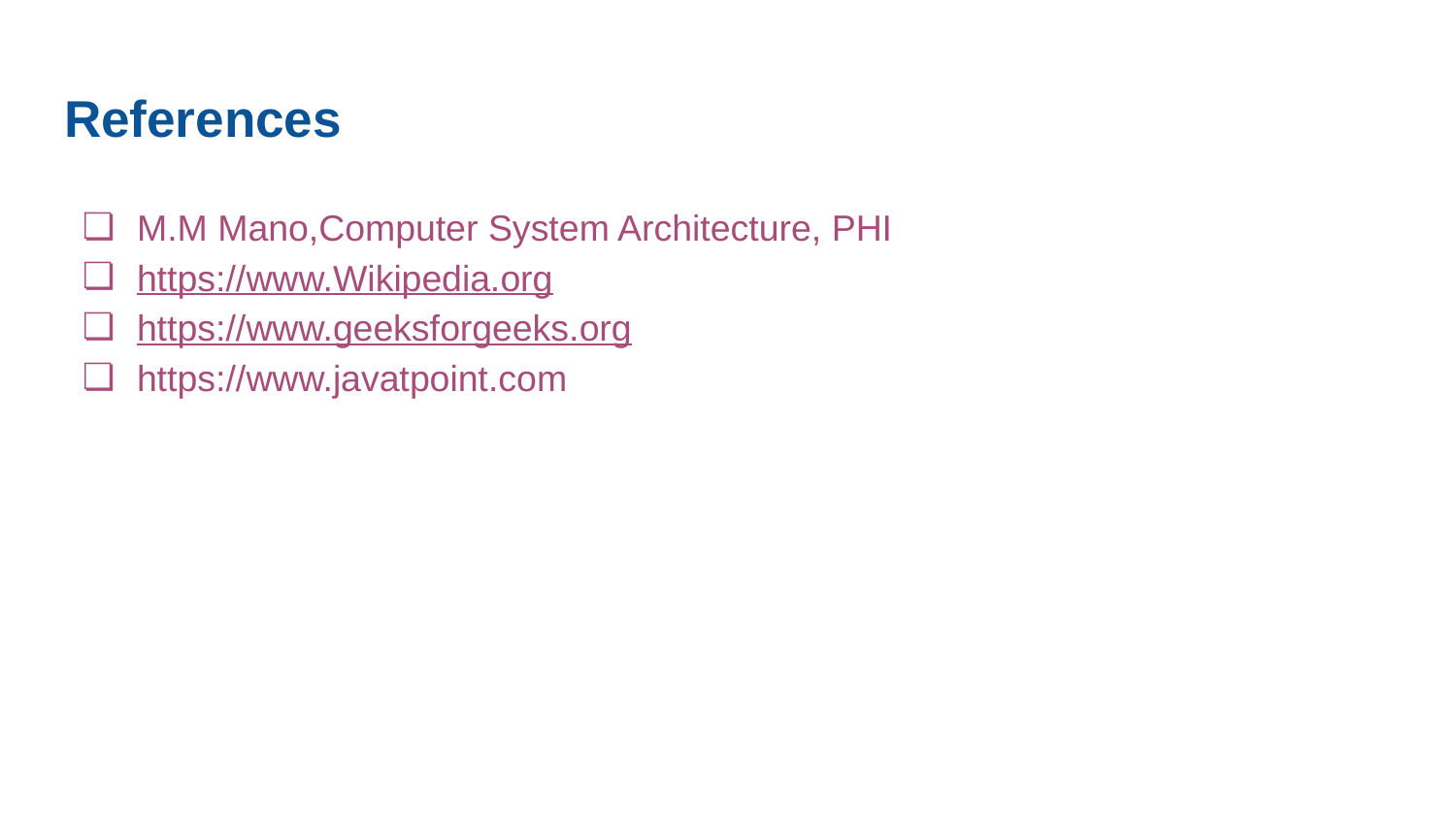

# References
M.M Mano,Computer System Architecture, PHI
https://www.Wikipedia.org
https://www.geeksforgeeks.org
https://www.javatpoint.com